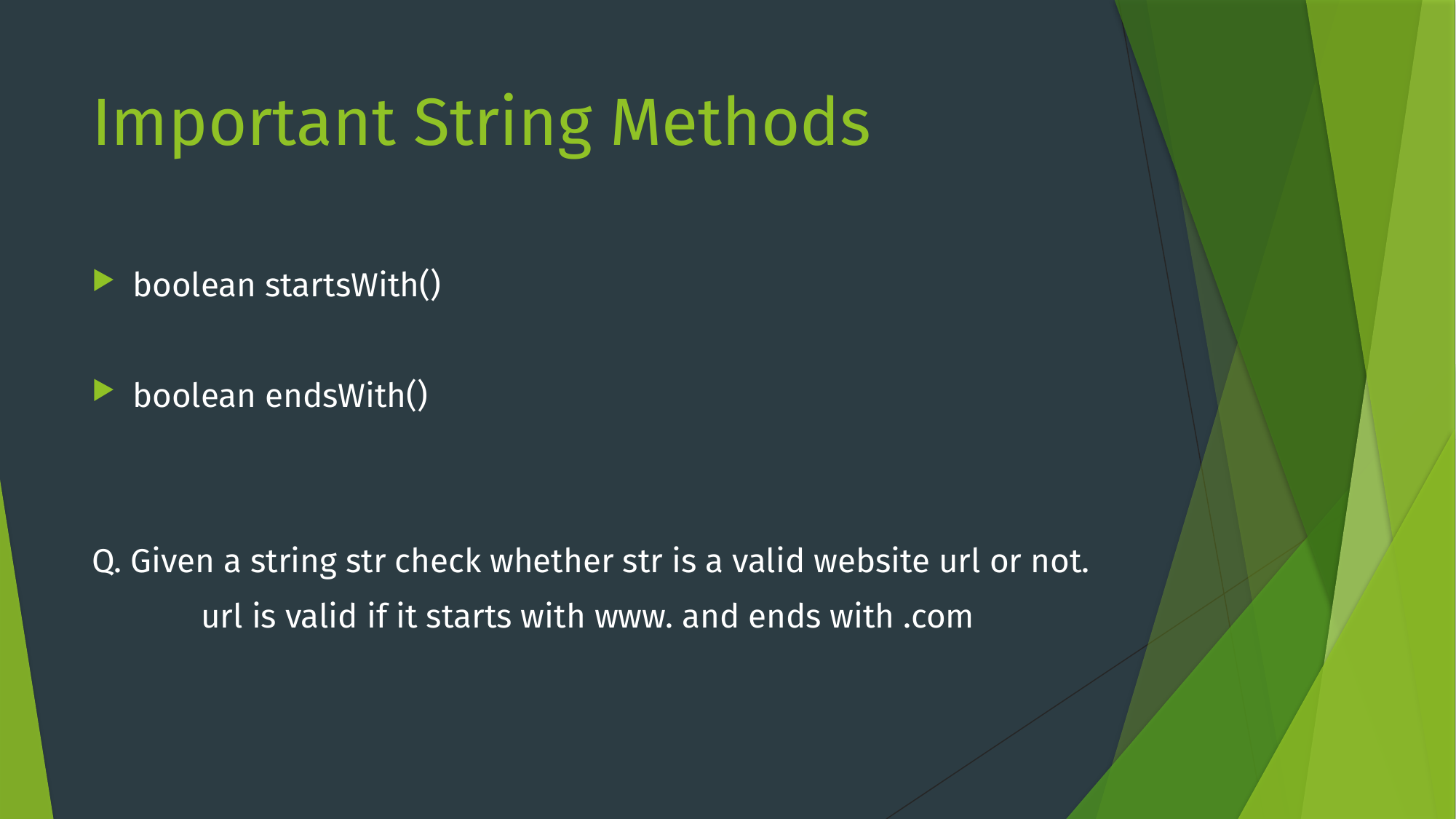

# Important String Methods
boolean startsWith()

boolean endsWith()

Q. Given a string str check whether str is a valid website url or not.
	url is valid if it starts with www. and ends with .com